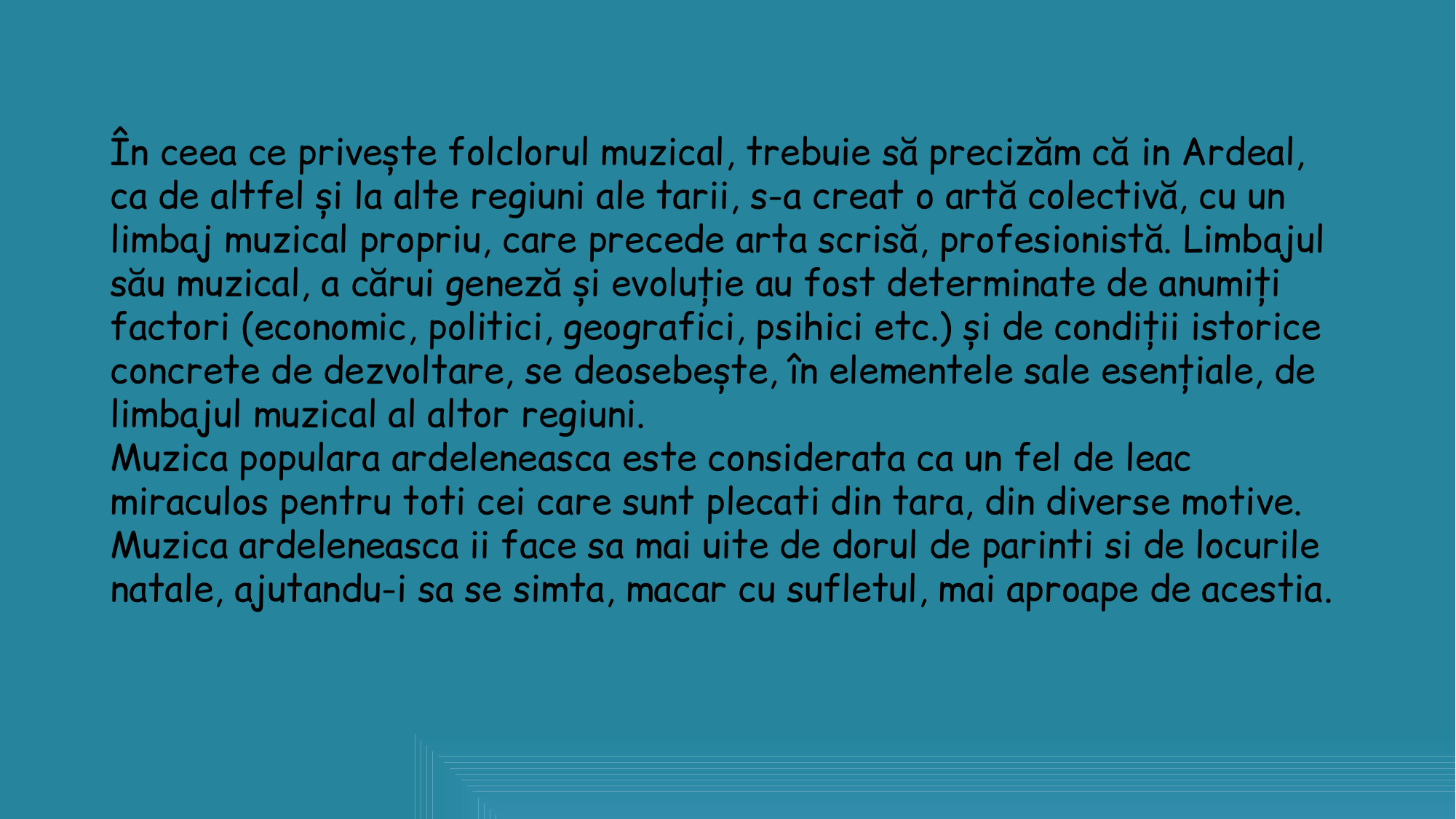

În ceea ce priveşte folclorul muzical, trebuie să precizăm că in Ardeal, ca de altfel şi la alte regiuni ale tarii, s-a creat o artă colectivă, cu un limbaj muzical propriu, care precede arta scrisă, profesionistă. Limbajul său muzical, a cărui geneză şi evoluţie au fost determinate de anumiţi factori (economic, politici, geografici, psihici etc.) şi de condiţii istorice concrete de dezvoltare, se deosebeşte, în elementele sale esenţiale, de limbajul muzical al altor regiuni.
Muzica populara ardeleneasca este considerata ca un fel de leac miraculos pentru toti cei care sunt plecati din tara, din diverse motive. Muzica ardeleneasca ii face sa mai uite de dorul de parinti si de locurile natale, ajutandu-i sa se simta, macar cu sufletul, mai aproape de acestia.